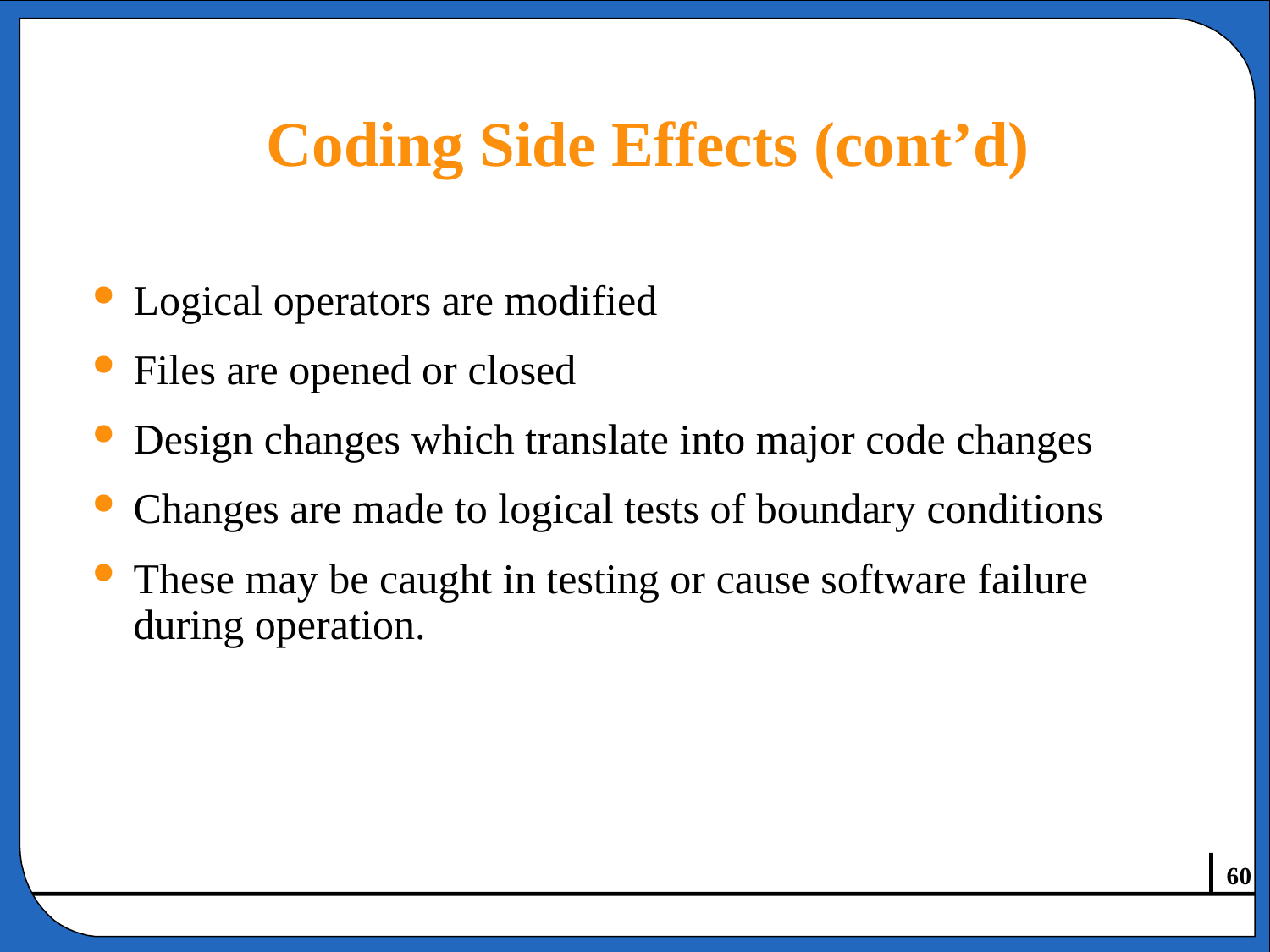

# Coding Side Effects (cont’d)
Logical operators are modified
Files are opened or closed
Design changes which translate into major code changes
Changes are made to logical tests of boundary conditions
These may be caught in testing or cause software failure during operation.